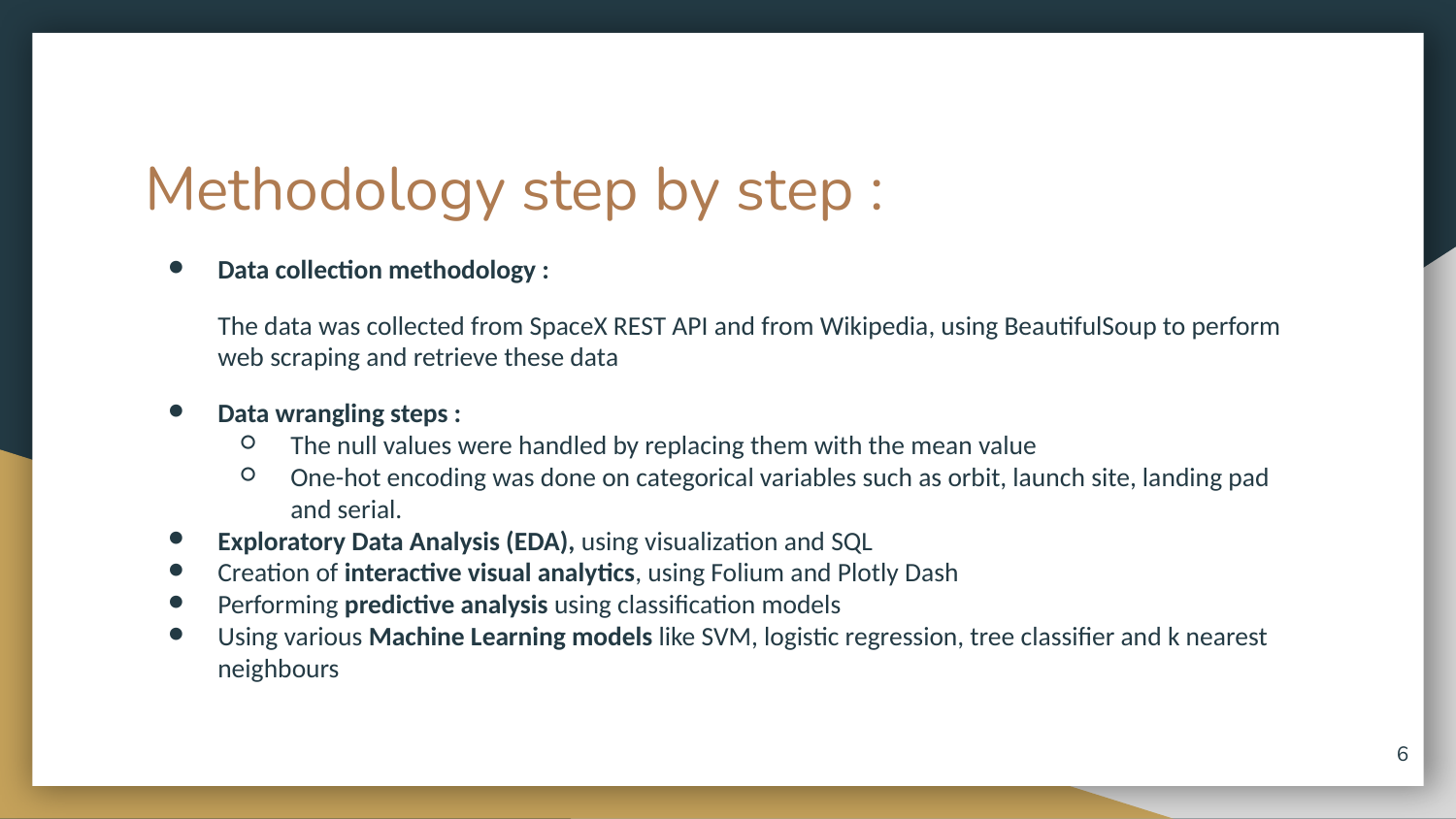

# Methodology step by step :
Data collection methodology :
The data was collected from SpaceX REST API and from Wikipedia, using BeautifulSoup to perform web scraping and retrieve these data
Data wrangling steps :
The null values were handled by replacing them with the mean value
One-hot encoding was done on categorical variables such as orbit, launch site, landing pad and serial.
Exploratory Data Analysis (EDA), using visualization and SQL
Creation of interactive visual analytics, using Folium and Plotly Dash
Performing predictive analysis using classification models
Using various Machine Learning models like SVM, logistic regression, tree classifier and k nearest neighbours
6